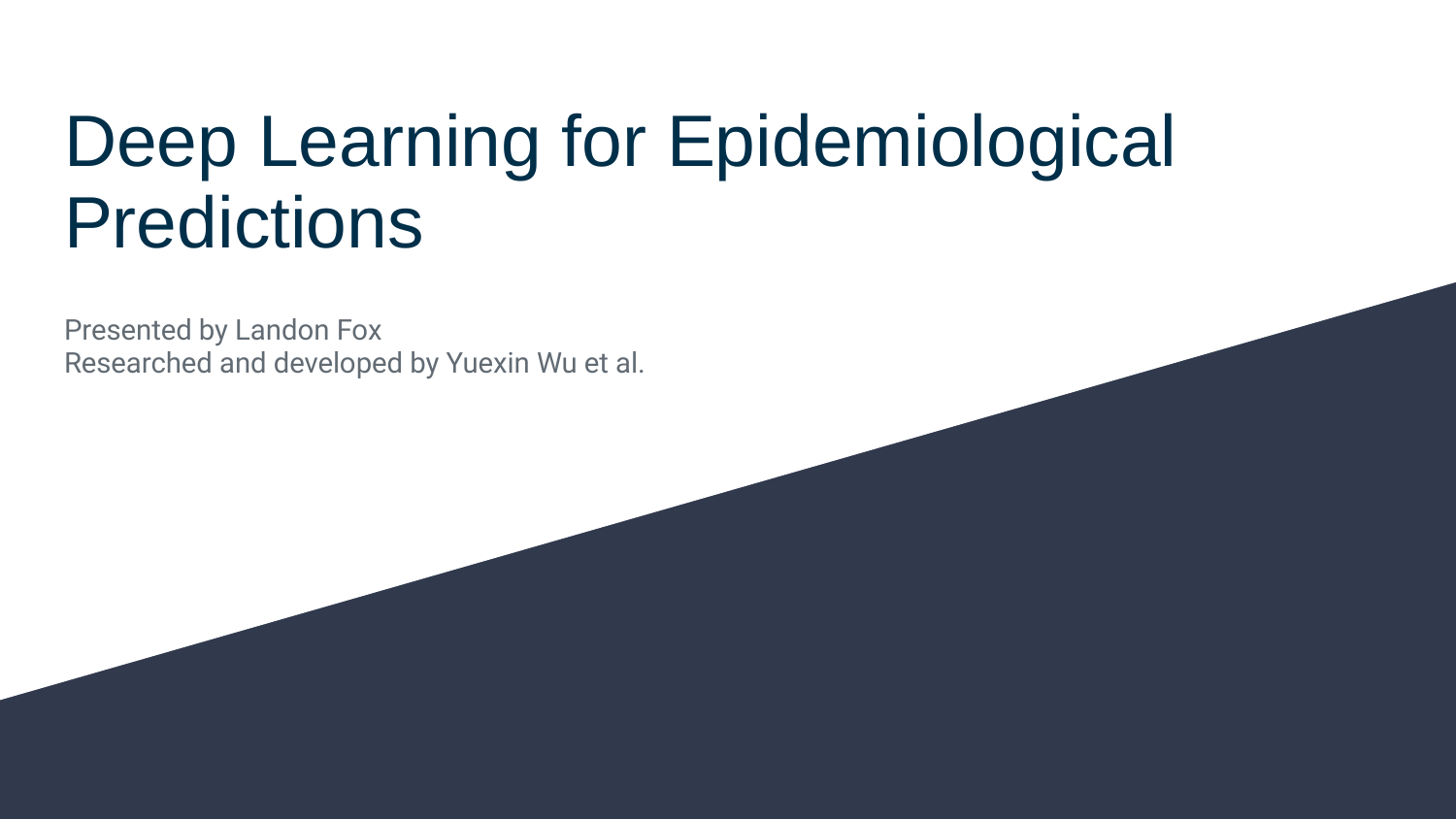

# Deep Learning for Epidemiological Predictions
Presented by Landon Fox
Researched and developed by Yuexin Wu et al.